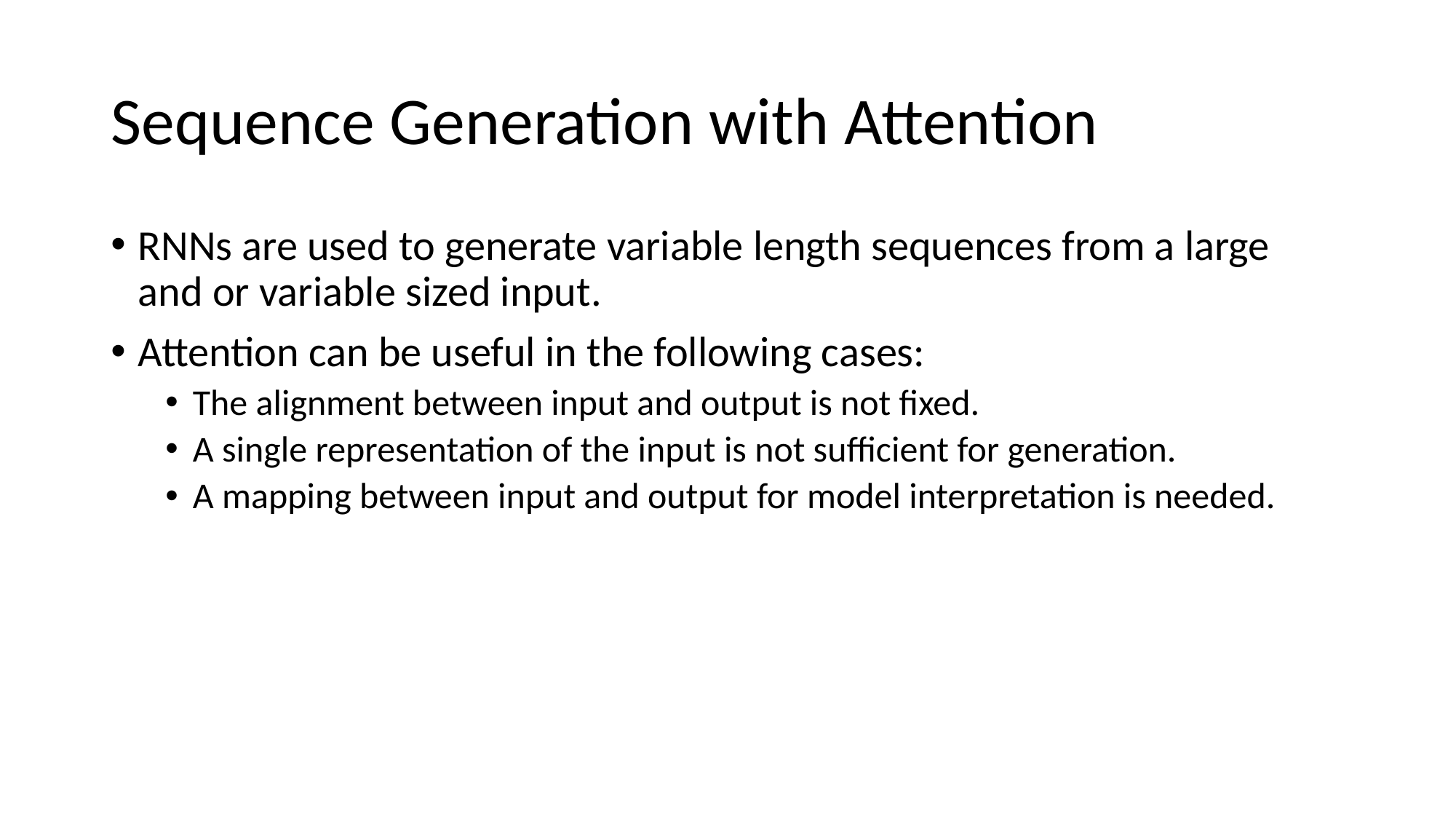

# Sequence Generation with Attention
RNNs are used to generate variable length sequences from a large and or variable sized input.
Attention can be useful in the following cases:
The alignment between input and output is not fixed.
A single representation of the input is not sufficient for generation.
A mapping between input and output for model interpretation is needed.